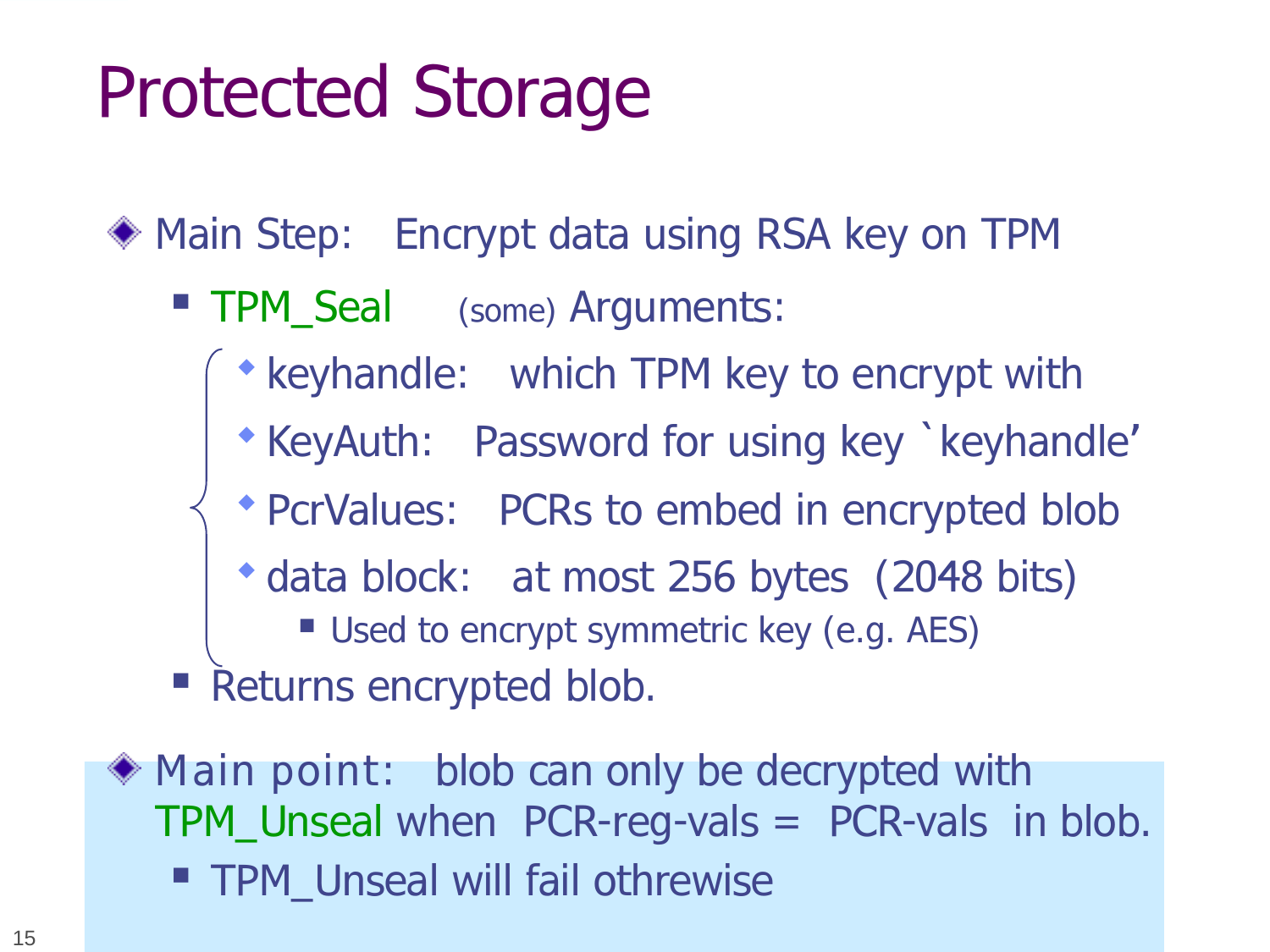

# Protected Storage
Main Step:   Encrypt data using RSA key on TPM
TPM_Seal     (some) Arguments:
keyhandle:   which TPM key to encrypt with
KeyAuth:   Password for using key `keyhandle’
PcrValues:   PCRs to embed in encrypted blob
data block:   at most 256 bytes  (2048 bits)
Used to encrypt symmetric key (e.g. AES)
Returns encrypted blob.
Main point:   blob can only be decrypted with TPM_Unseal when  PCR-reg-vals =  PCR-vals  in blob.
TPM_Unseal will fail othrewise